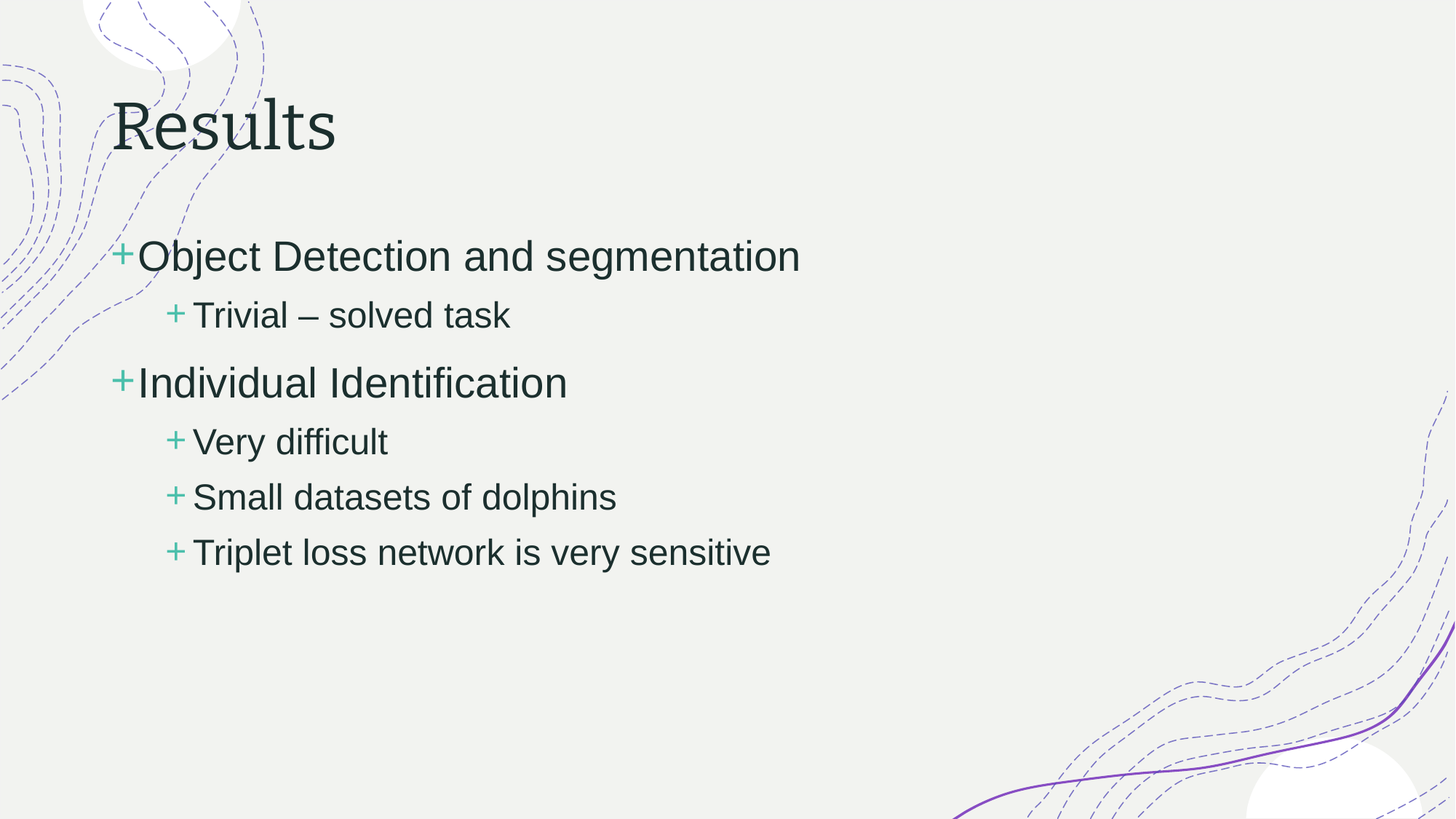

# Results
Object Detection and segmentation
Trivial – solved task
Individual Identification
Very difficult
Small datasets of dolphins
Triplet loss network is very sensitive